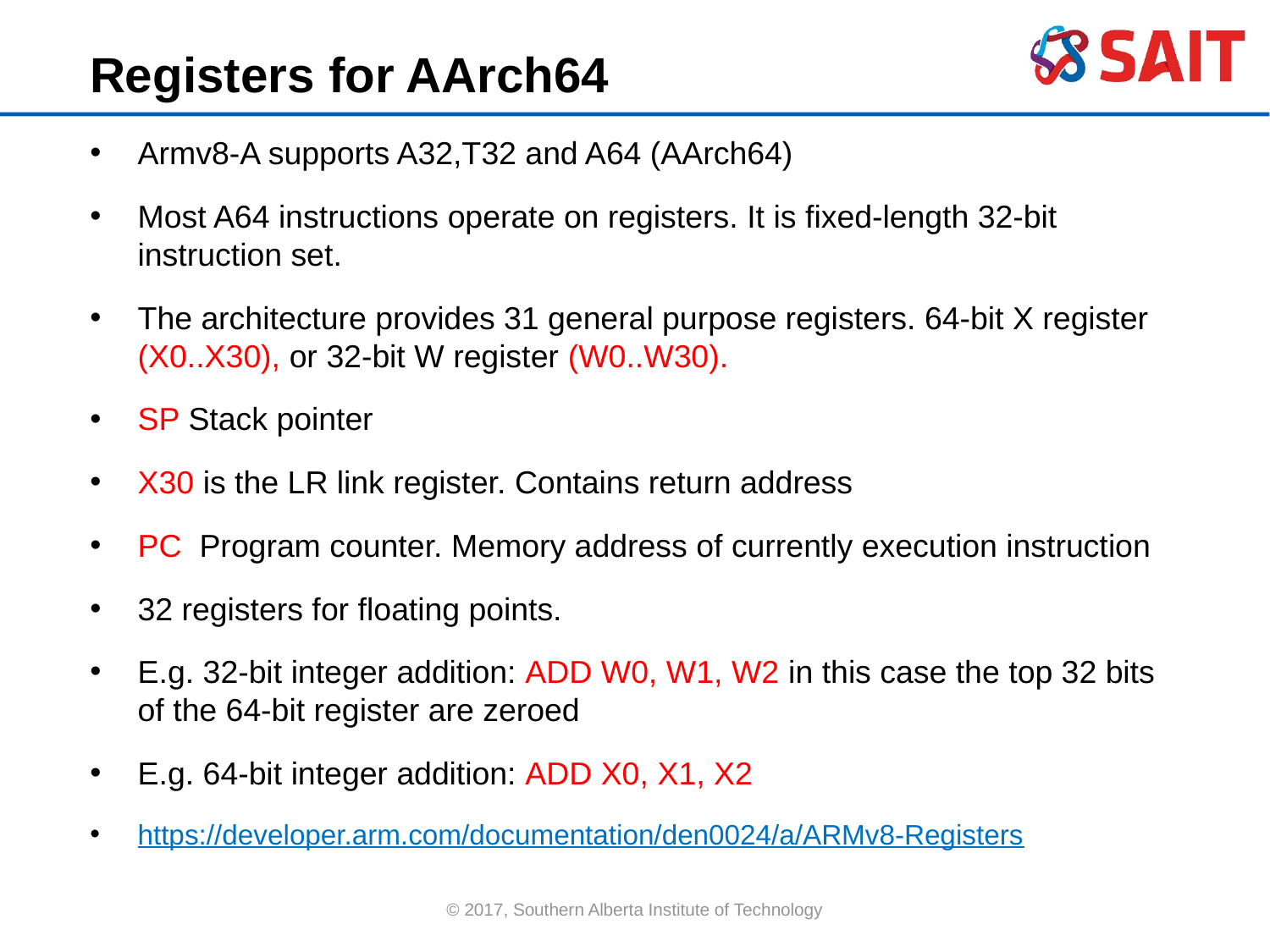

Registers for AArch64
Armv8-A supports A32,T32 and A64 (AArch64)
Most A64 instructions operate on registers. It is fixed-length 32-bit instruction set.
The architecture provides 31 general purpose registers. 64-bit X register (X0..X30), or 32-bit W register (W0..W30).
SP Stack pointer
X30 is the LR link register. Contains return address
PC  Program counter. Memory address of currently execution instruction
32 registers for floating points.
E.g. 32-bit integer addition: ADD W0, W1, W2 in this case the top 32 bits of the 64-bit register are zeroed
E.g. 64-bit integer addition: ADD X0, X1, X2
https://developer.arm.com/documentation/den0024/a/ARMv8-Registers